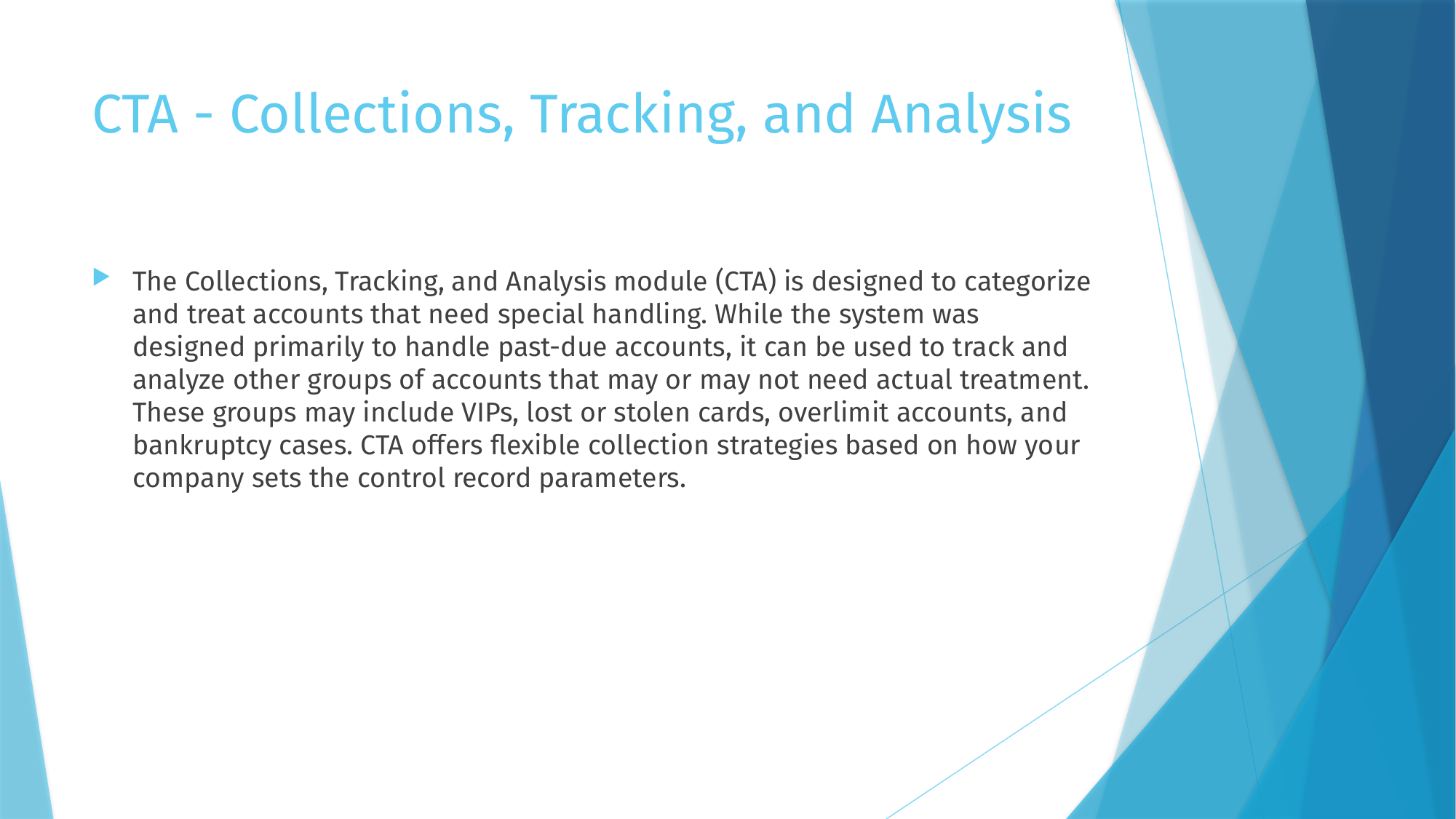

# CTA - Collections, Tracking, and Analysis
The Collections, Tracking, and Analysis module (CTA) is designed to categorize and treat accounts that need special handling. While the system was designed primarily to handle past-due accounts, it can be used to track and analyze other groups of accounts that may or may not need actual treatment. These groups may include VIPs, lost or stolen cards, overlimit accounts, and bankruptcy cases. CTA offers flexible collection strategies based on how your company sets the control record parameters.